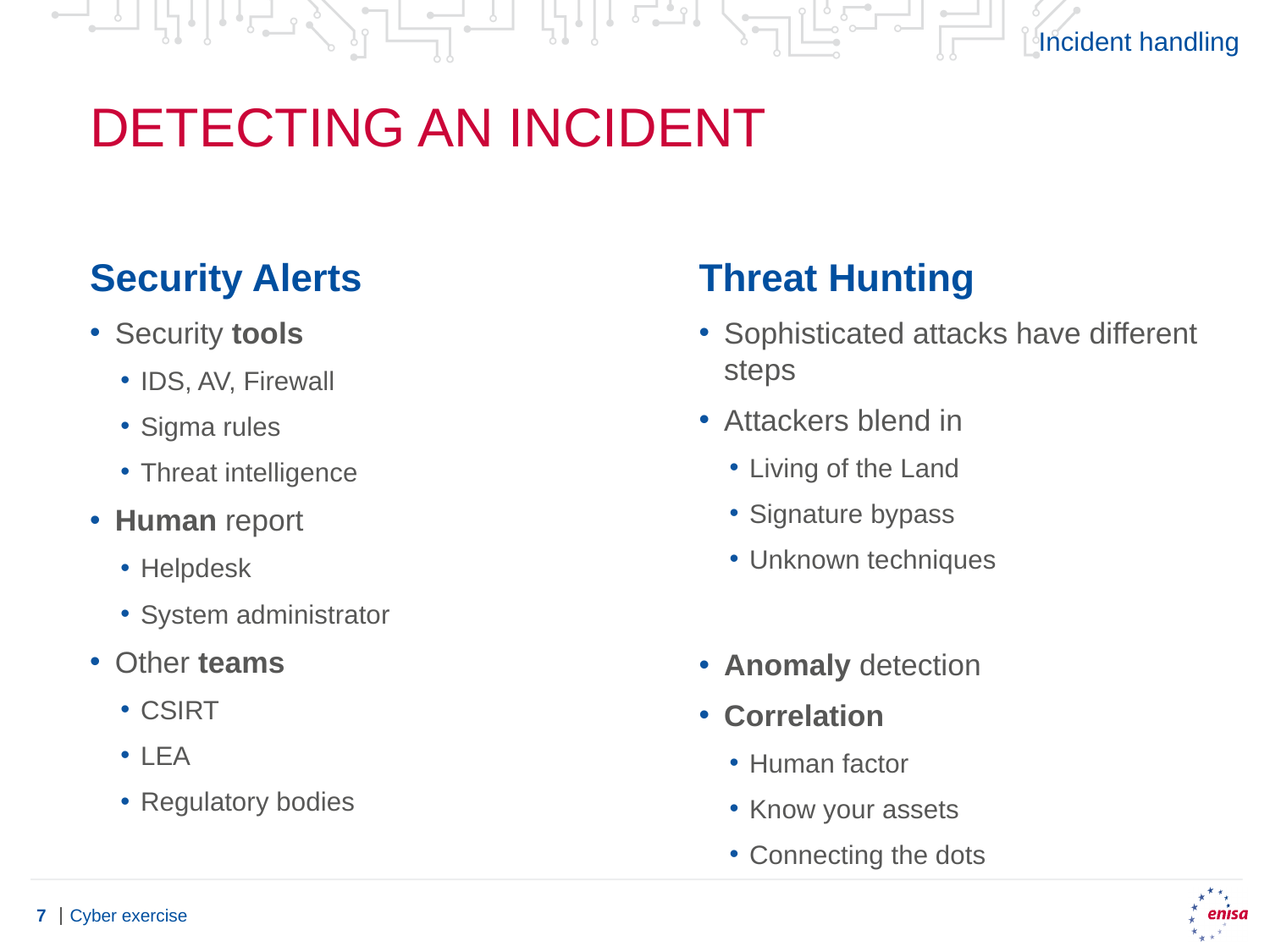

Incident handling
# detecting an incident
Security Alerts
Security tools
IDS, AV, Firewall
Sigma rules
Threat intelligence
Human report
Helpdesk
System administrator
Other teams
CSIRT
LEA
Regulatory bodies

Threat Hunting
Sophisticated attacks have different steps
Attackers blend in
Living of the Land
Signature bypass
Unknown techniques

Anomaly detection
Correlation
Human factor
Know your assets
Connecting the dots

Cyber exercise